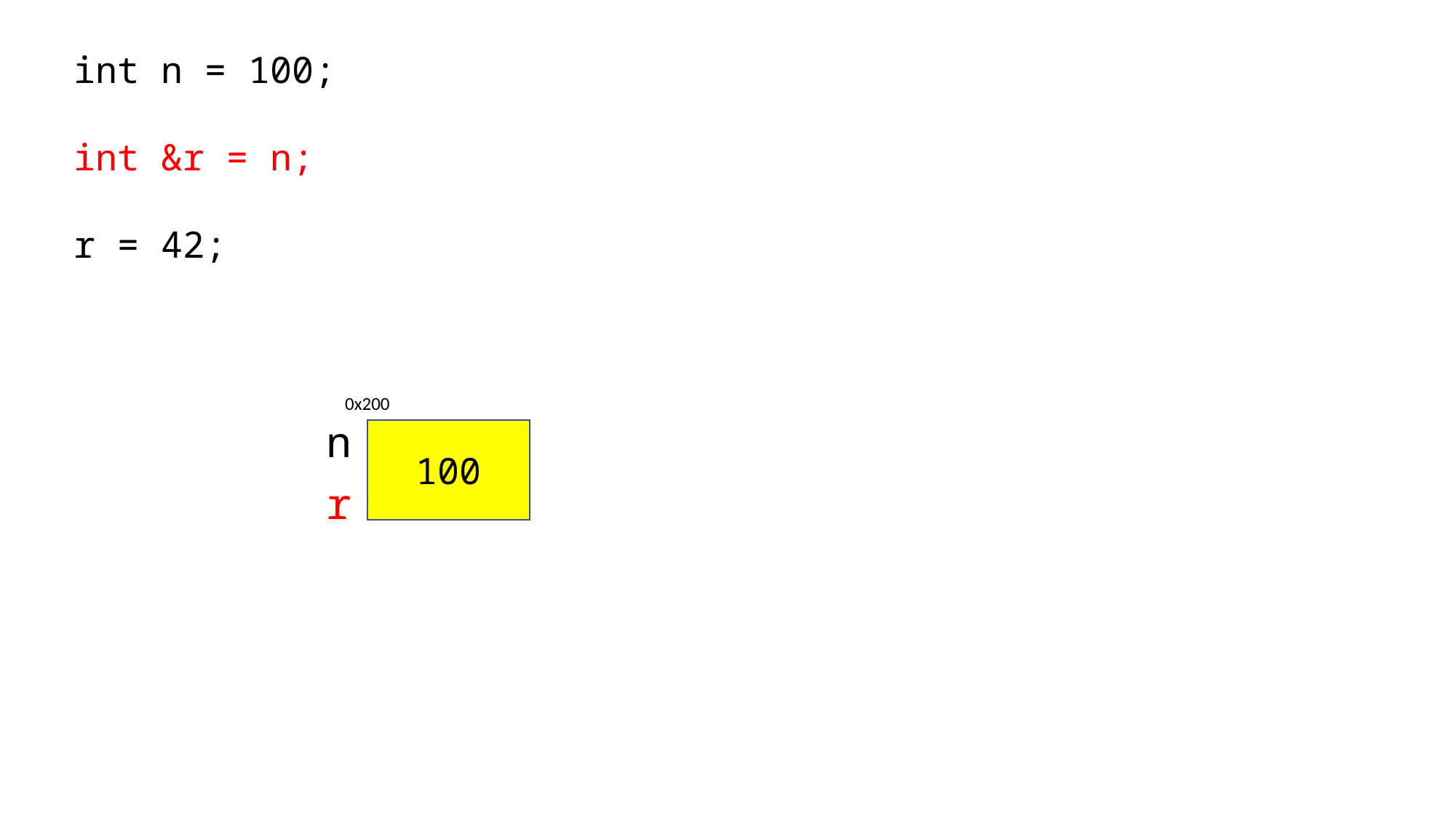

int n = 100;

 int &r = n;

 r = 42;
0x200
n
100
r